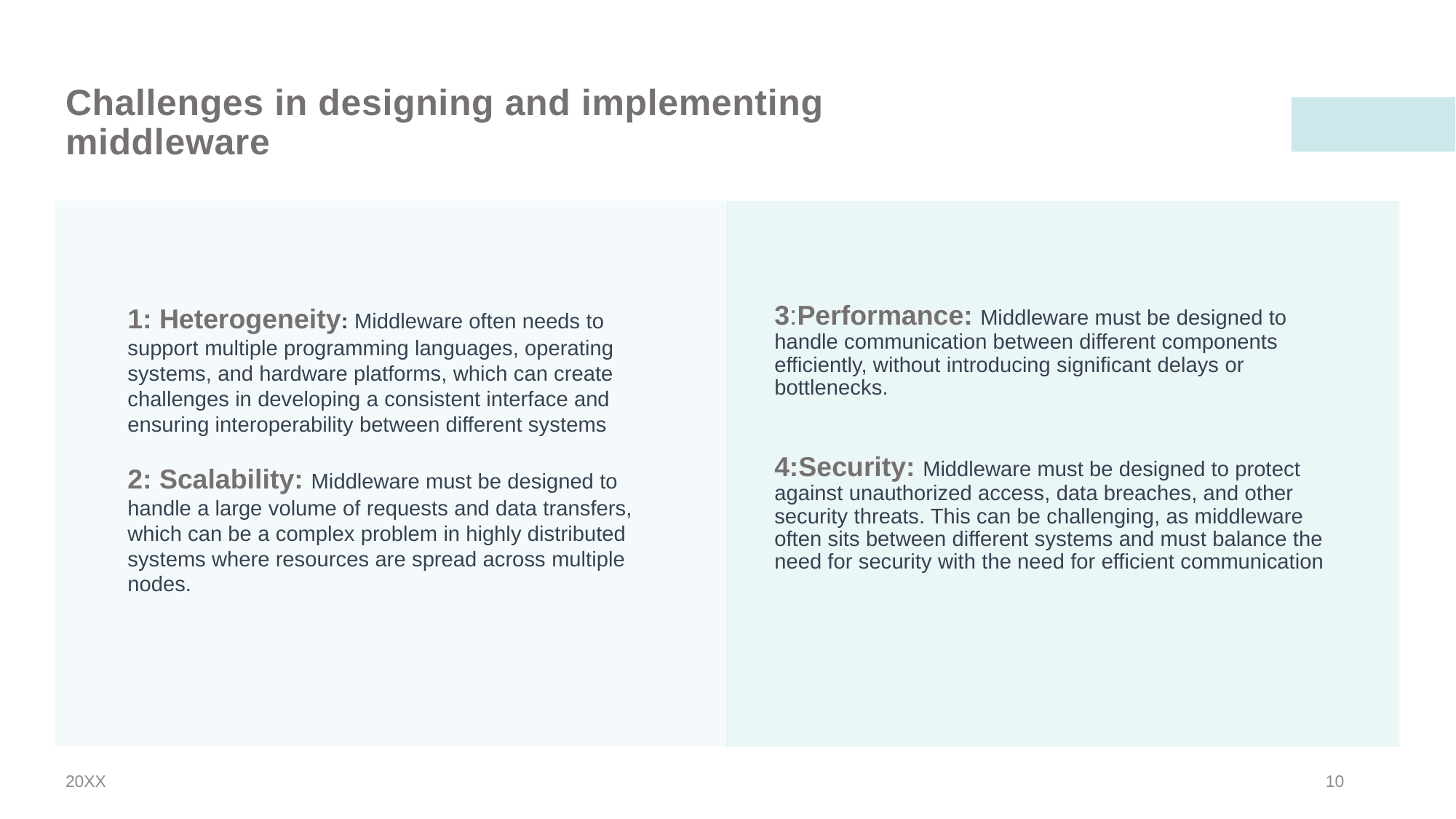

# Challenges in designing and implementing middleware
1: Heterogeneity: Middleware often needs to support multiple programming languages, operating systems, and hardware platforms, which can create challenges in developing a consistent interface and ensuring interoperability between different systems

2: Scalability: Middleware must be designed to handle a large volume of requests and data transfers, which can be a complex problem in highly distributed systems where resources are spread across multiple nodes.

3:Performance: Middleware must be designed to handle communication between different components efficiently, without introducing significant delays or bottlenecks.

4:Security: Middleware must be designed to protect against unauthorized access, data breaches, and other security threats. This can be challenging, as middleware often sits between different systems and must balance the need for security with the need for efficient communication
20XX
10